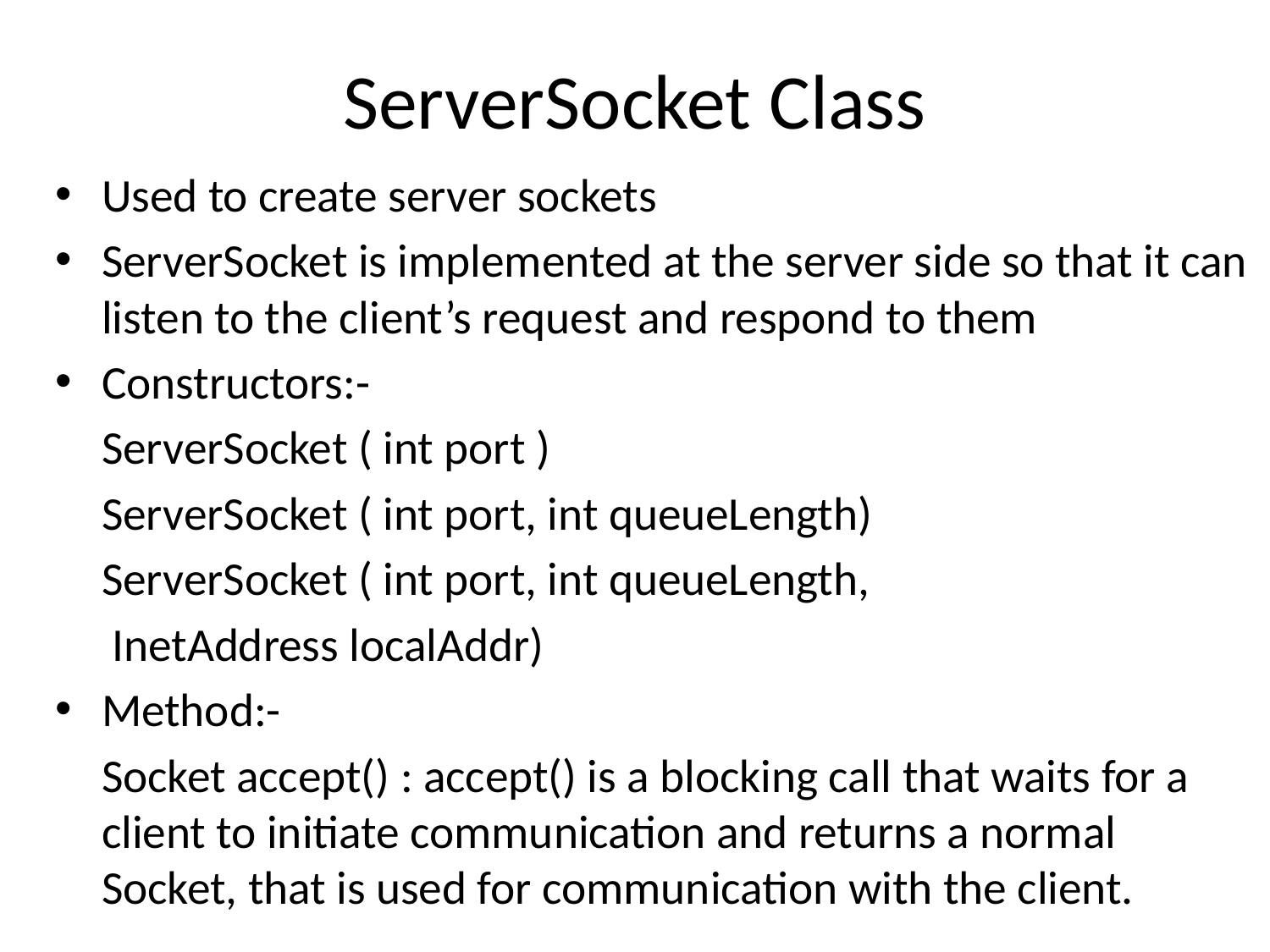

# ServerSocket Class
Used to create server sockets
ServerSocket is implemented at the server side so that it can listen to the client’s request and respond to them
Constructors:-
	ServerSocket ( int port )
	ServerSocket ( int port, int queueLength)
	ServerSocket ( int port, int queueLength,
					 InetAddress localAddr)
Method:-
	Socket accept() : accept() is a blocking call that waits for a client to initiate communication and returns a normal Socket, that is used for communication with the client.